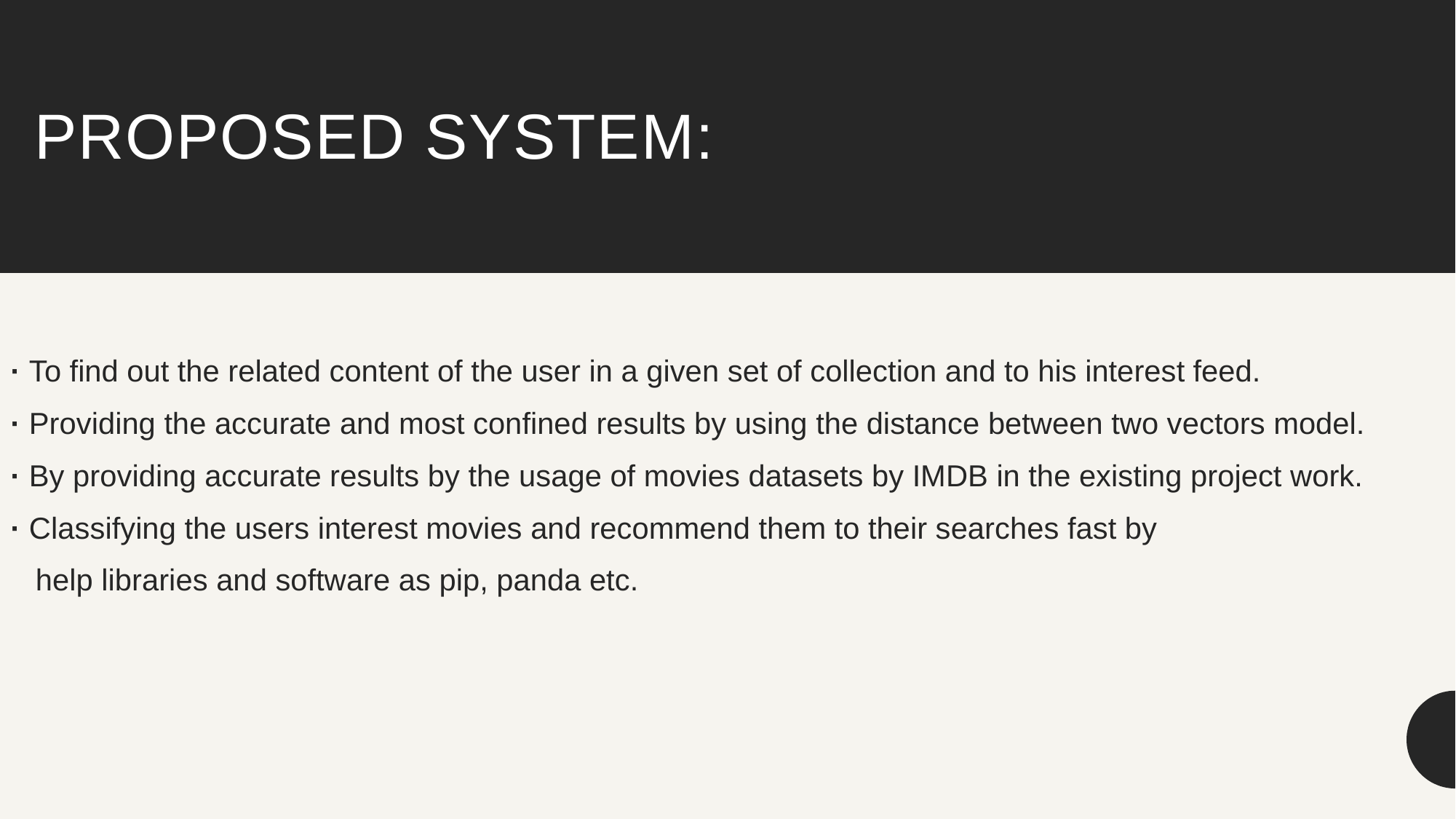

# PROPOSED SYSTEM:
· To find out the related content of the user in a given set of collection and to his interest feed.
· Providing the accurate and most confined results by using the distance between two vectors model.
· By providing accurate results by the usage of movies datasets by IMDB in the existing project work.
· Classifying the users interest movies and recommend them to their searches fast by
   help libraries and software as pip, panda etc.